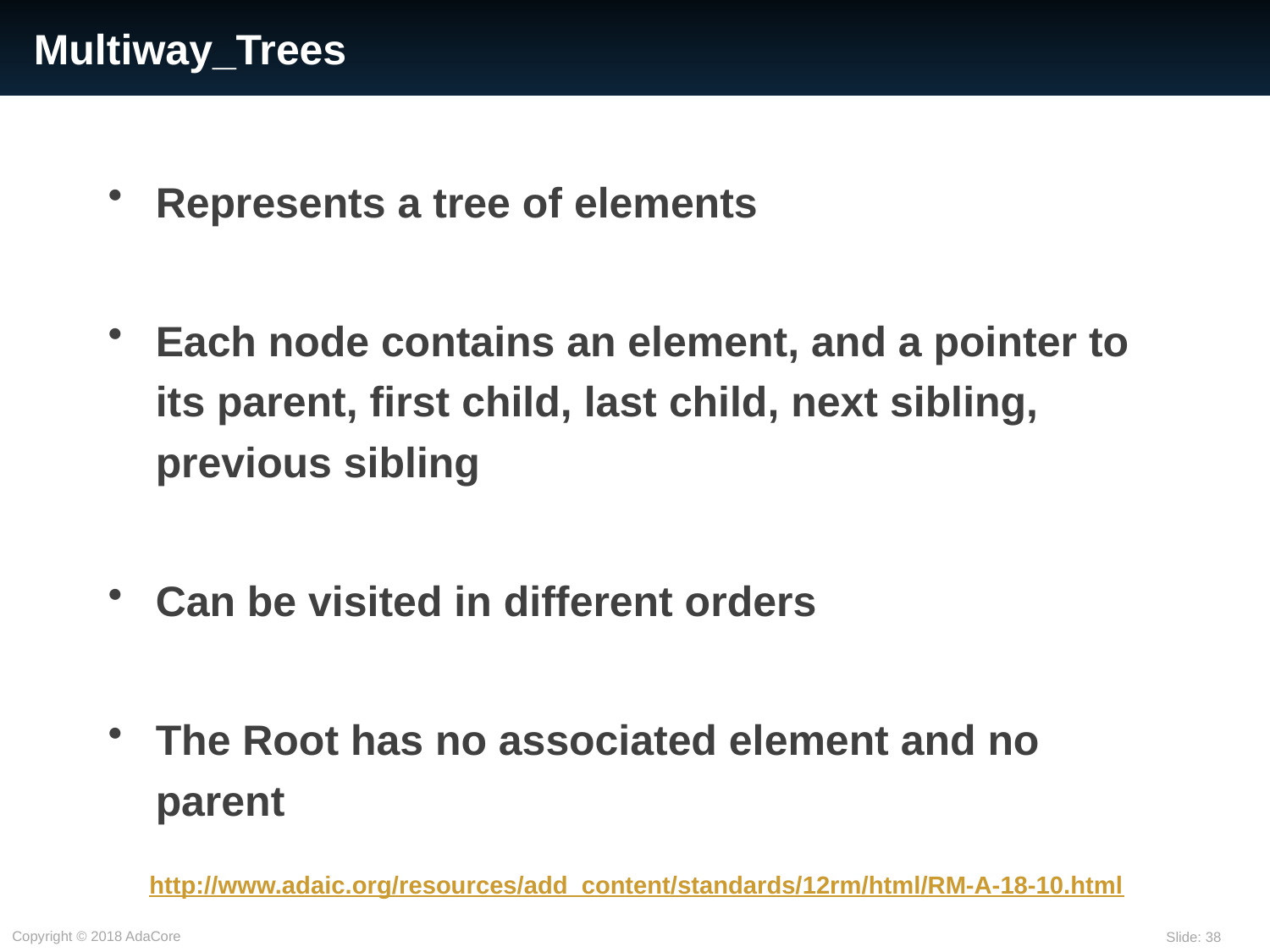

# Multiway_Trees
Represents a tree of elements

Each node contains an element, and a pointer to its parent, first child, last child, next sibling, previous sibling

Can be visited in different orders

The Root has no associated element and no parent

http://www.adaic.org/resources/add_content/standards/12rm/html/RM-A-18-10.html